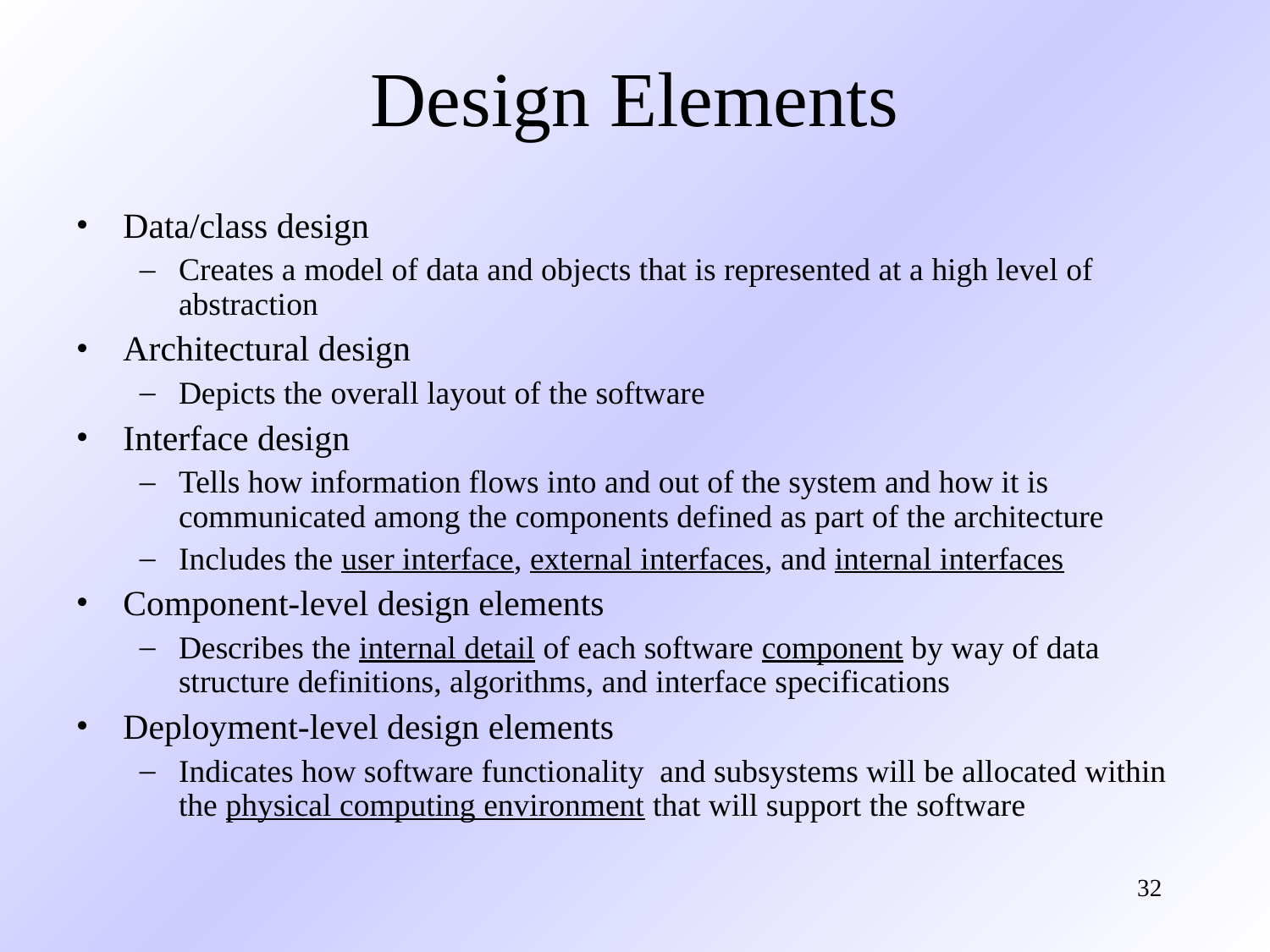

# Design Elements
Data/class design
Creates a model of data and objects that is represented at a high level of abstraction
Architectural design
Depicts the overall layout of the software
Interface design
Tells how information flows into and out of the system and how it is communicated among the components defined as part of the architecture
Includes the user interface, external interfaces, and internal interfaces
Component-level design elements
Describes the internal detail of each software component by way of data structure definitions, algorithms, and interface specifications
Deployment-level design elements
Indicates how software functionality  and subsystems will be allocated within the physical computing environment that will support the software
32